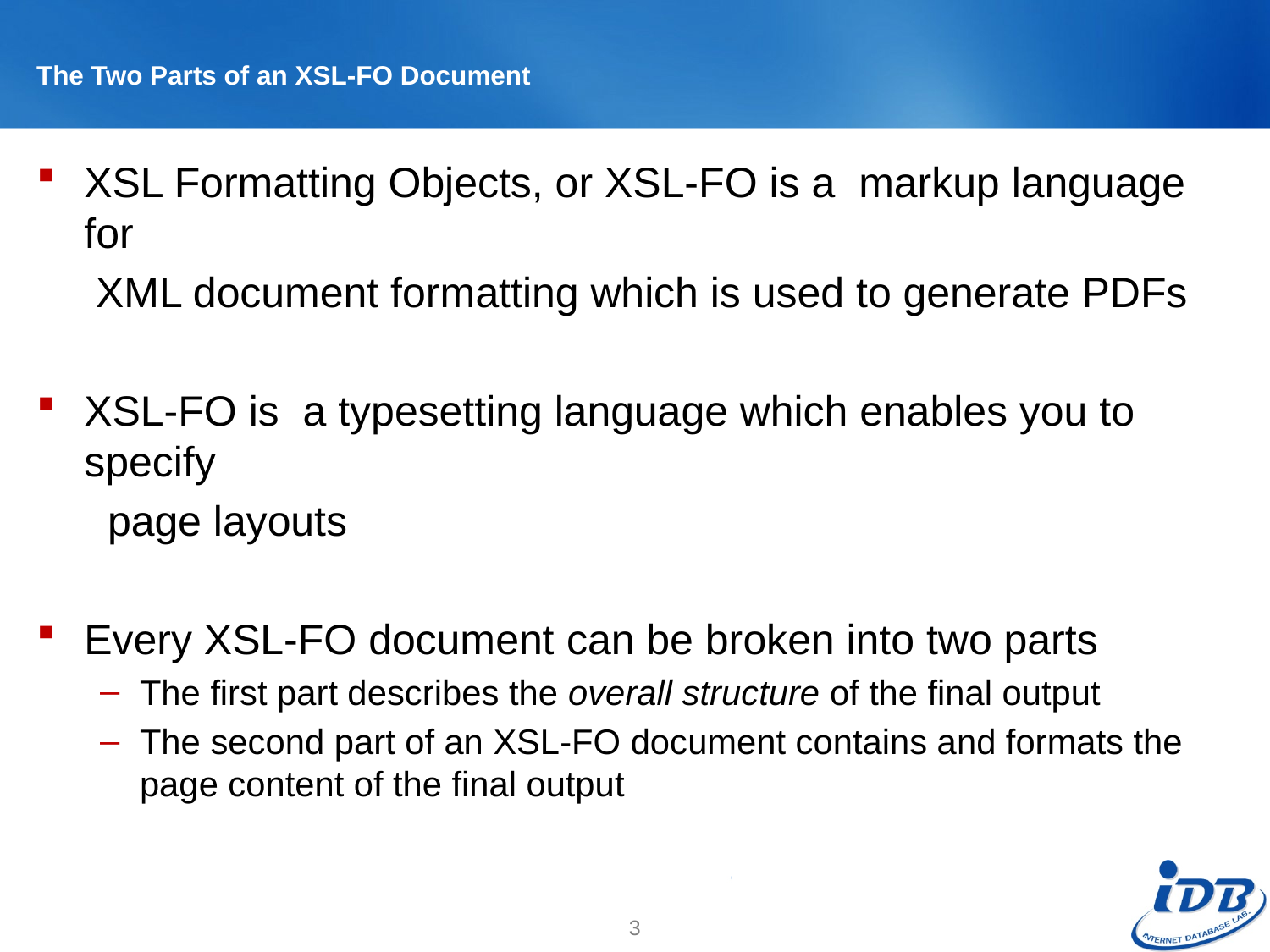

# The Two Parts of an XSL-FO Document
XSL Formatting Objects, or XSL-FO is a  markup language for
     XML document formatting which is used to generate PDFs

XSL-FO is  a typesetting language which enables you to specify
      page layouts

Every XSL-FO document can be broken into two parts
The first part describes the overall structure of the final output
The second part of an XSL-FO document contains and formats the page content of the final output
3